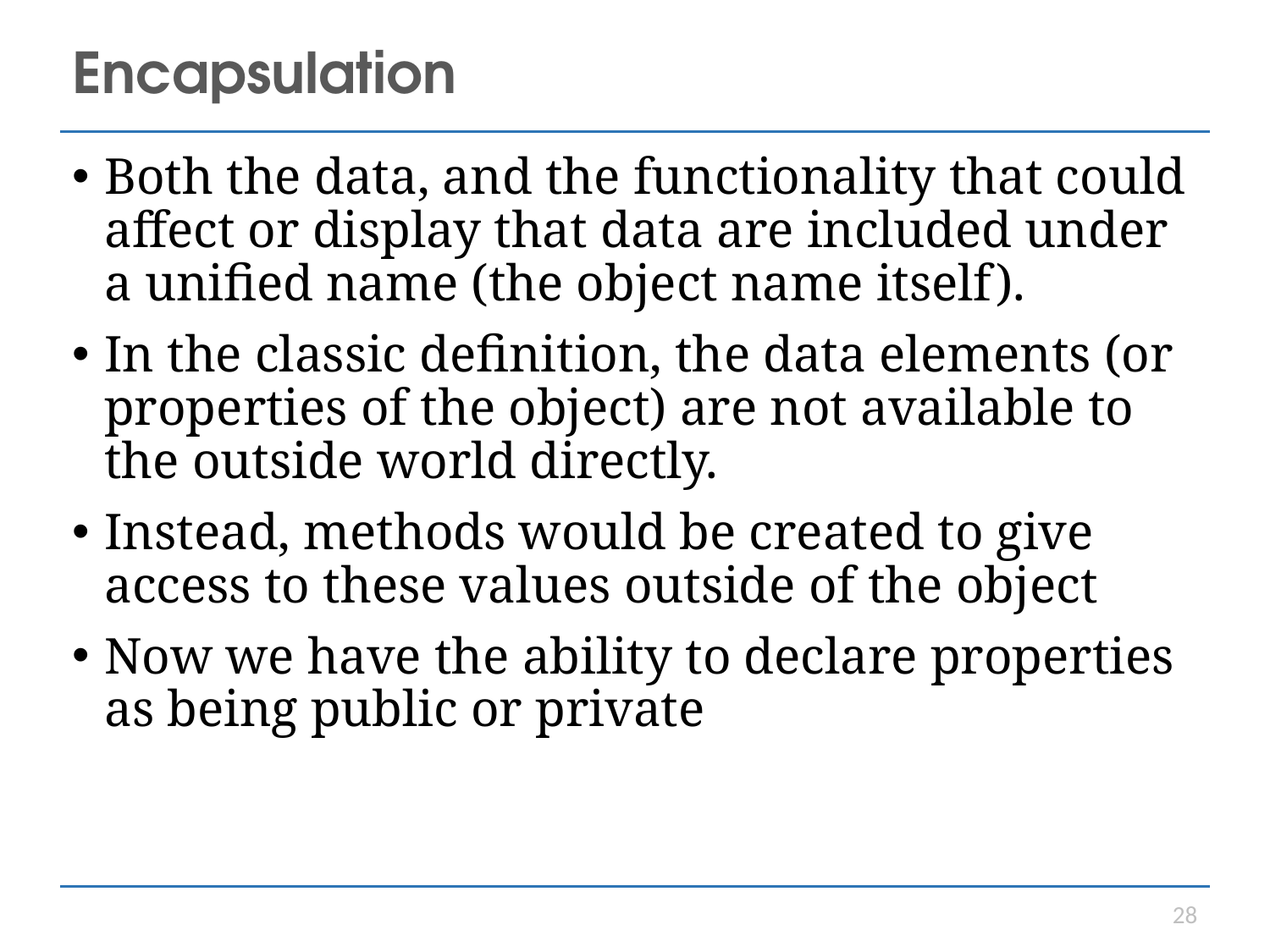

# Encapsulation
Both the data, and the functionality that could affect or display that data are included under a unified name (the object name itself).
In the classic definition, the data elements (or properties of the object) are not available to the outside world directly.
Instead, methods would be created to give access to these values outside of the object
Now we have the ability to declare properties as being public or private
28